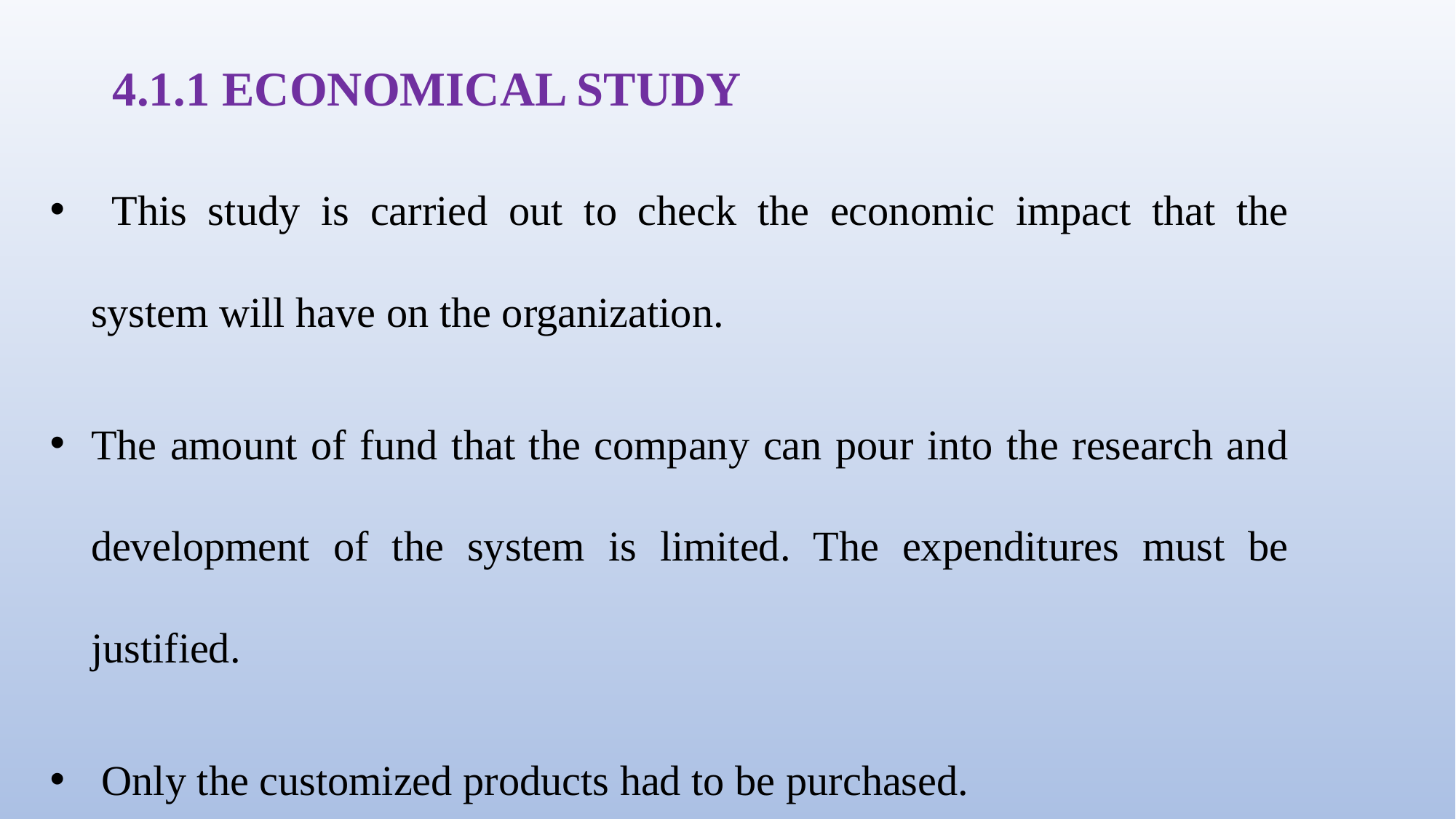

# 4.1.1 ECONOMICAL STUDY
 This study is carried out to check the economic impact that the system will have on the organization.
The amount of fund that the company can pour into the research and development of the system is limited. The expenditures must be justified.
 Only the customized products had to be purchased.